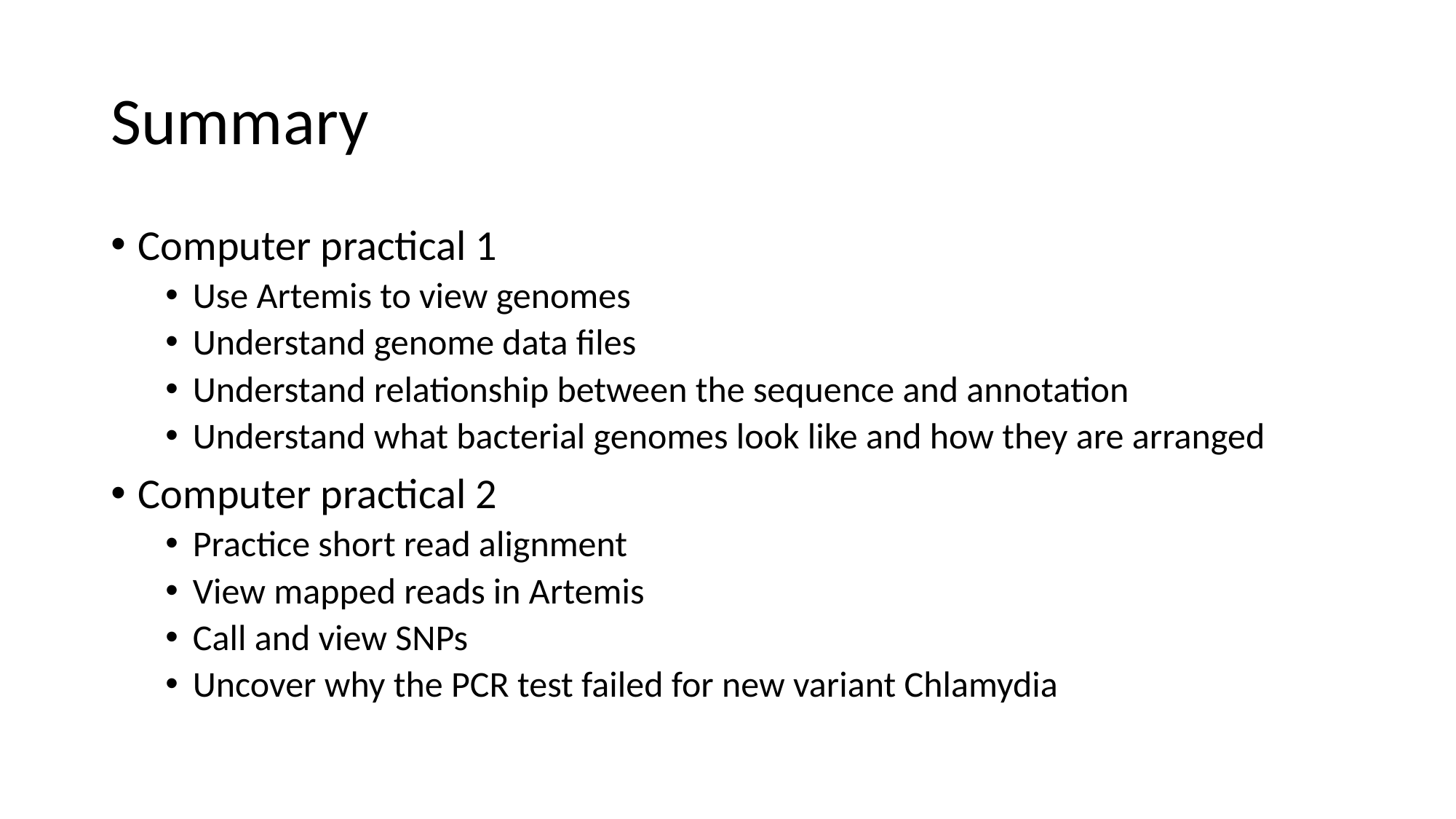

# Summary
Computer practical 1
Use Artemis to view genomes
Understand genome data files
Understand relationship between the sequence and annotation
Understand what bacterial genomes look like and how they are arranged
Computer practical 2
Practice short read alignment
View mapped reads in Artemis
Call and view SNPs
Uncover why the PCR test failed for new variant Chlamydia